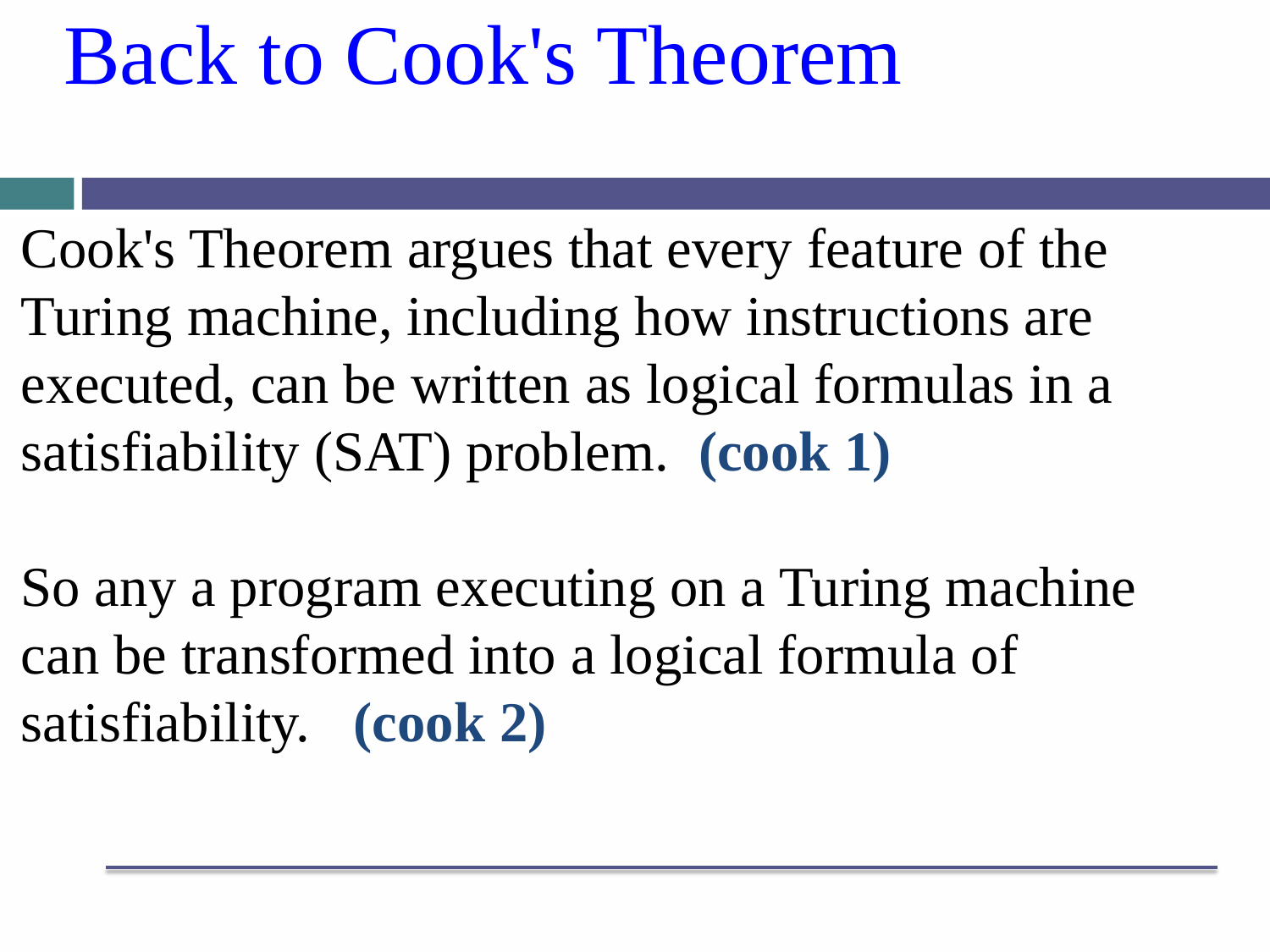

# Back to Cook's Theorem
Cook's Theorem argues that every feature of the Turing machine, including how instructions are executed, can be written as logical formulas in a satisfiability (SAT) problem.  (cook 1)

So any a program executing on a Turing machine can be transformed into a logical formula of satisfiability.   (cook 2)